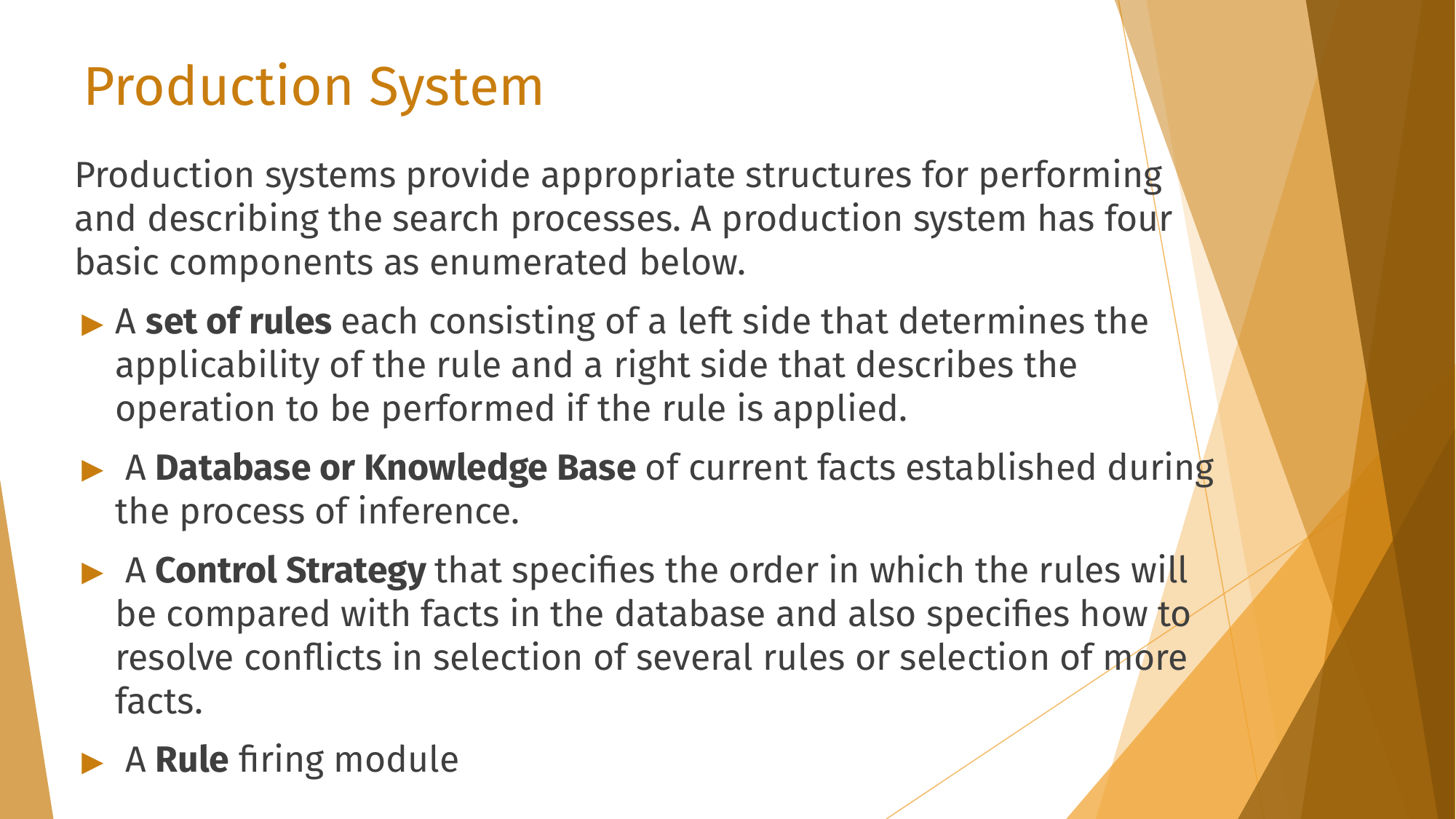

# Production System
Production systems provide appropriate structures for performing and describing the search processes. A production system has four basic components as enumerated below.
A set of rules each consisting of a left side that determines the applicability of the rule and a right side that describes the operation to be performed if the rule is applied.
 A Database or Knowledge Base of current facts established during the process of inference.
 A Control Strategy that specifies the order in which the rules will be compared with facts in the database and also specifies how to resolve conflicts in selection of several rules or selection of more facts.
 A Rule firing module